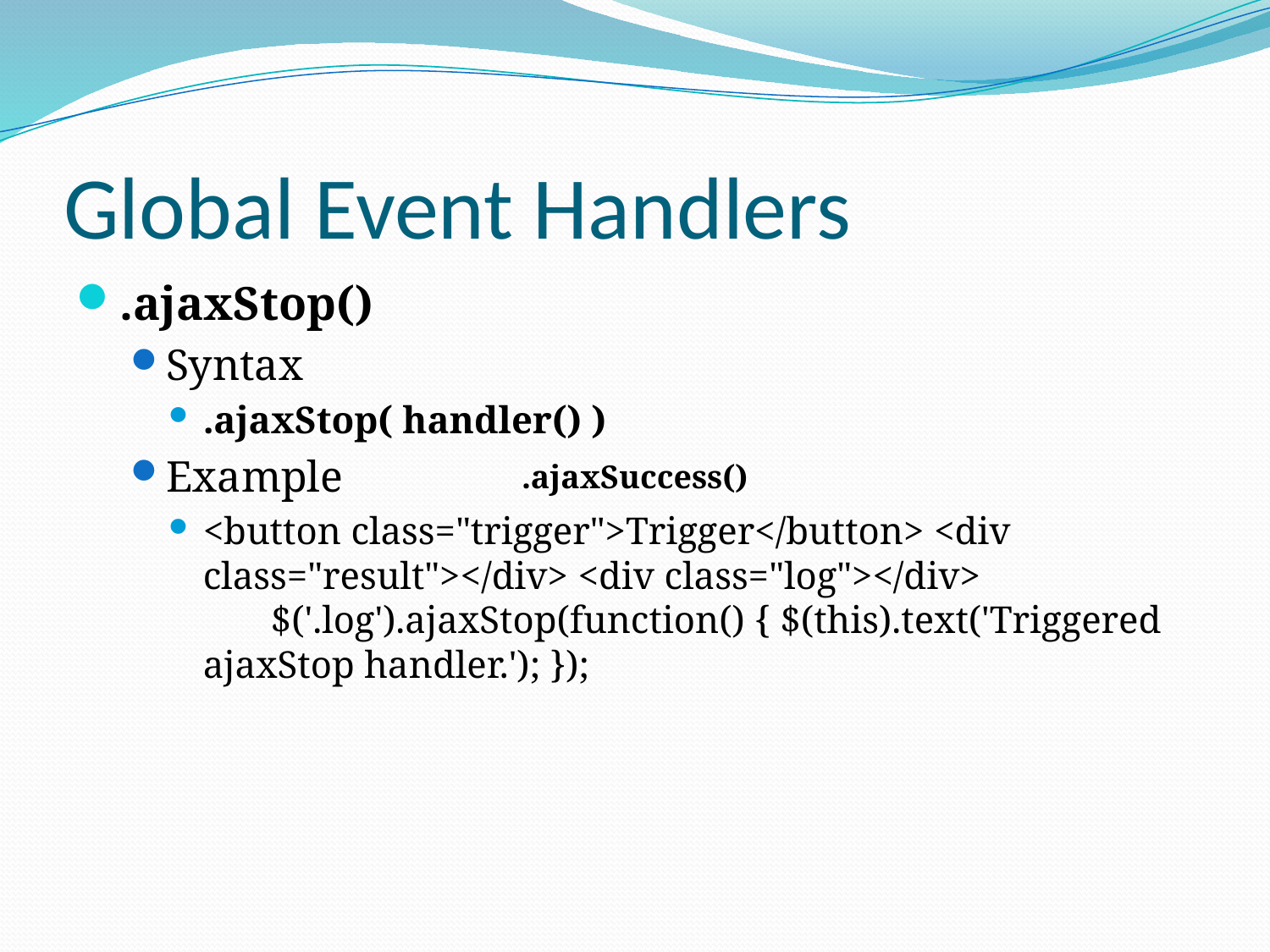

# Global Event Handlers
.ajaxStop()
Syntax
.ajaxStop( handler() )
Example
<button class="trigger">Trigger</button> <div class="result"></div> <div class="log"></div>                             $('.log').ajaxStop(function() { $(this).text('Triggered ajaxStop handler.'); });
.ajaxSuccess()